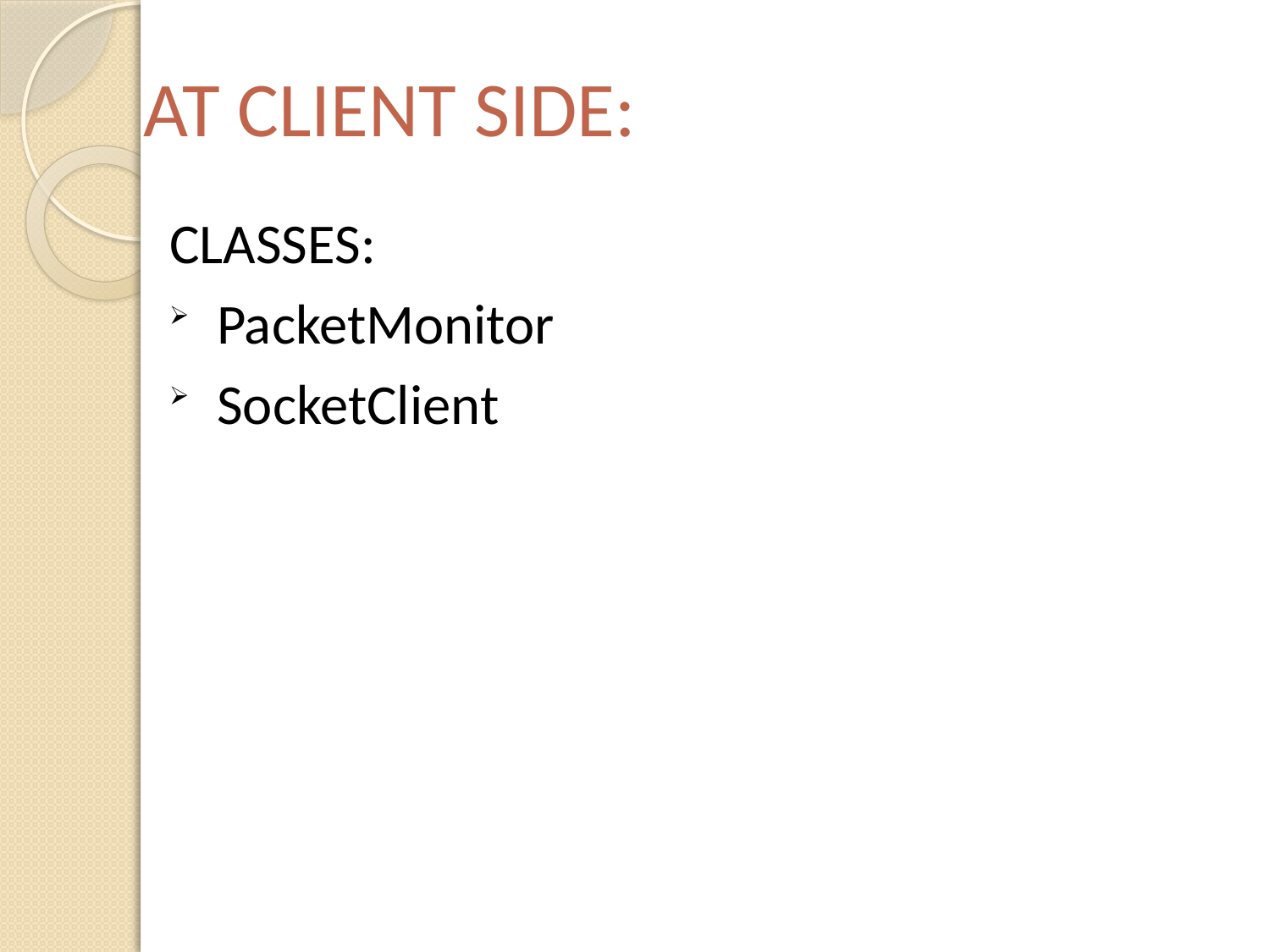

AT CLIENT SIDE:

CLASSES:
PacketMonitor
SocketClient
28
28